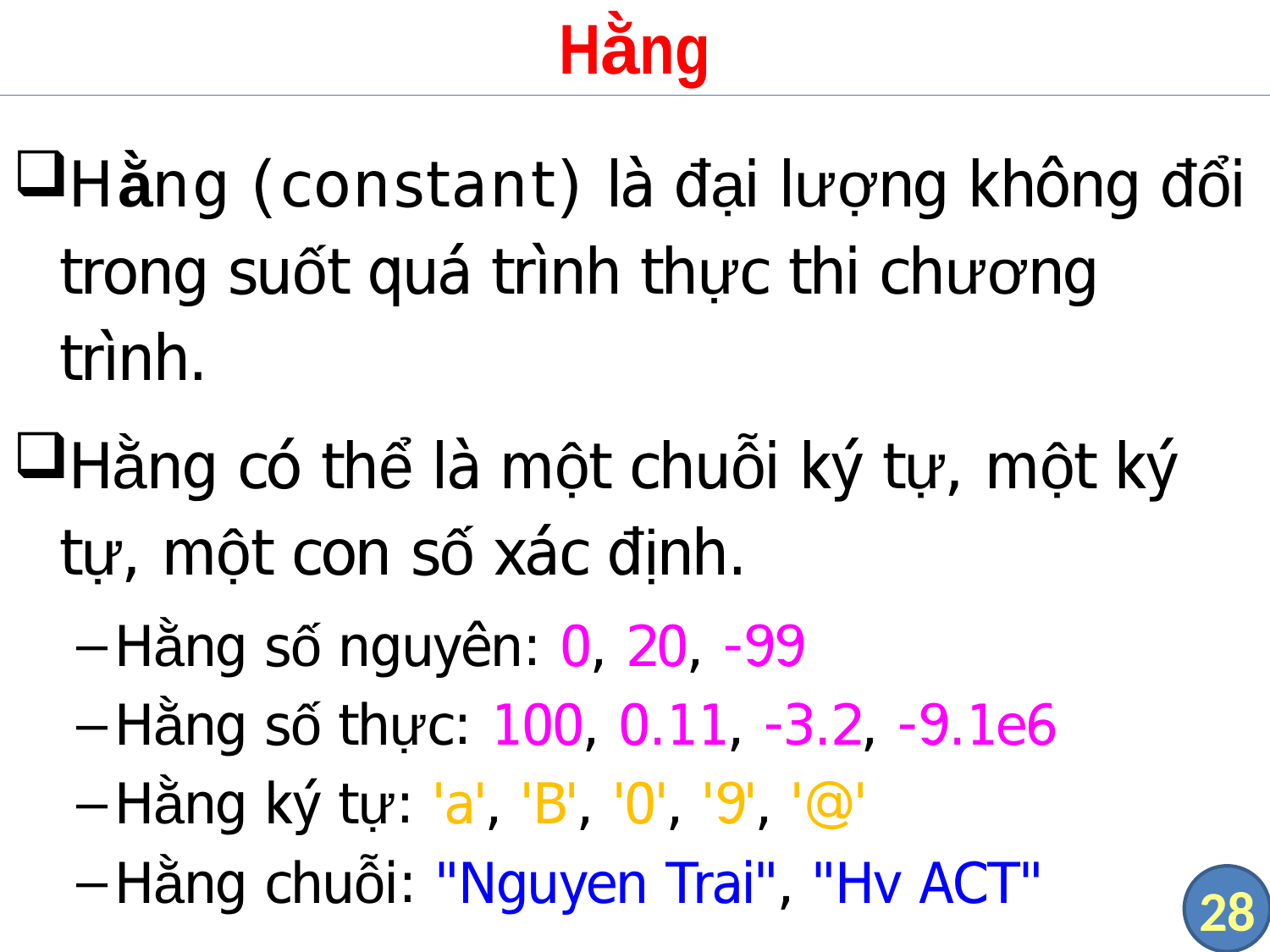

# Hằng
Hằng (constant) là đại lượng không đổi trong suốt quá trình thực thi chương trình.
Hằng có thể là một chuỗi ký tự, một ký tự, một con số xác định.
Hằng số nguyên: 0, 20, -99
Hằng số thực: 100, 0.11, -3.2, -9.1e6
Hằng ký tự: 'a', 'B', '0', '9', '@'
Hằng chuỗi: "Nguyen Trai", "Hv ACT"
28